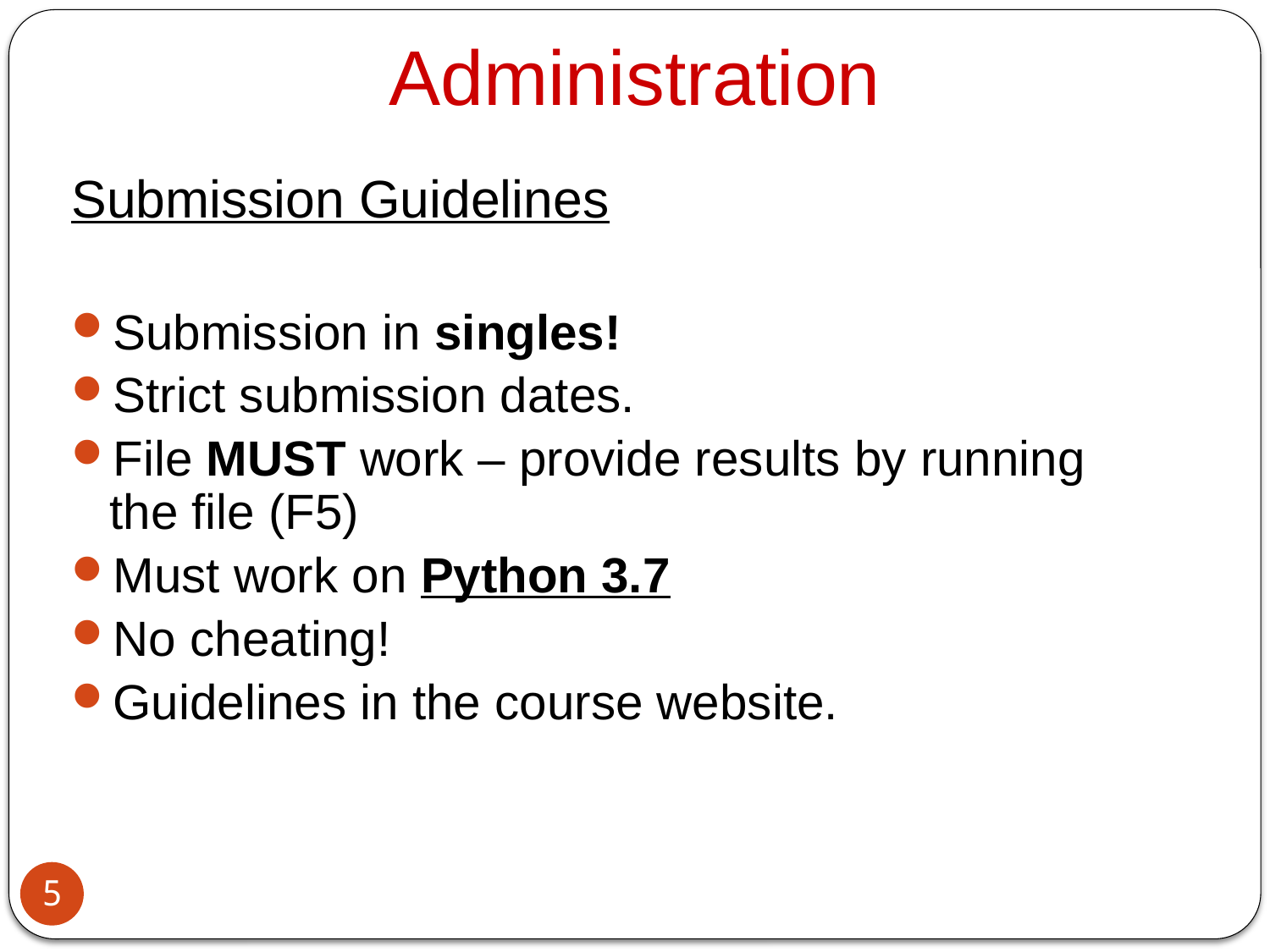

Administration
Submission Guidelines

Submission in singles!
Strict submission dates.
File MUST work – provide results by running the file (F5)
Must work on Python 3.7
No cheating!
Guidelines in the course website.

5